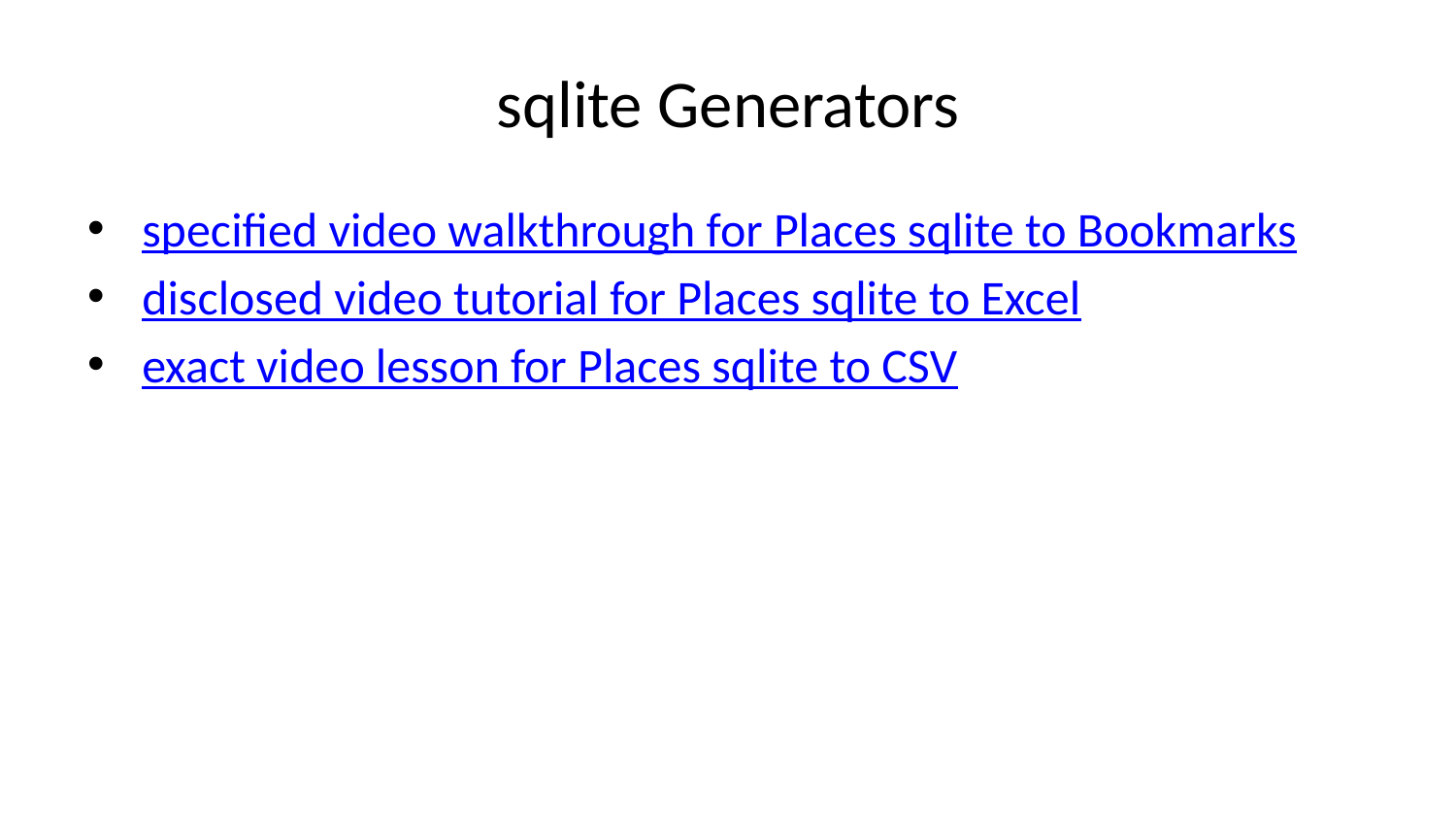

# sqlite Generators
specified video walkthrough for Places sqlite to Bookmarks
disclosed video tutorial for Places sqlite to Excel
exact video lesson for Places sqlite to CSV